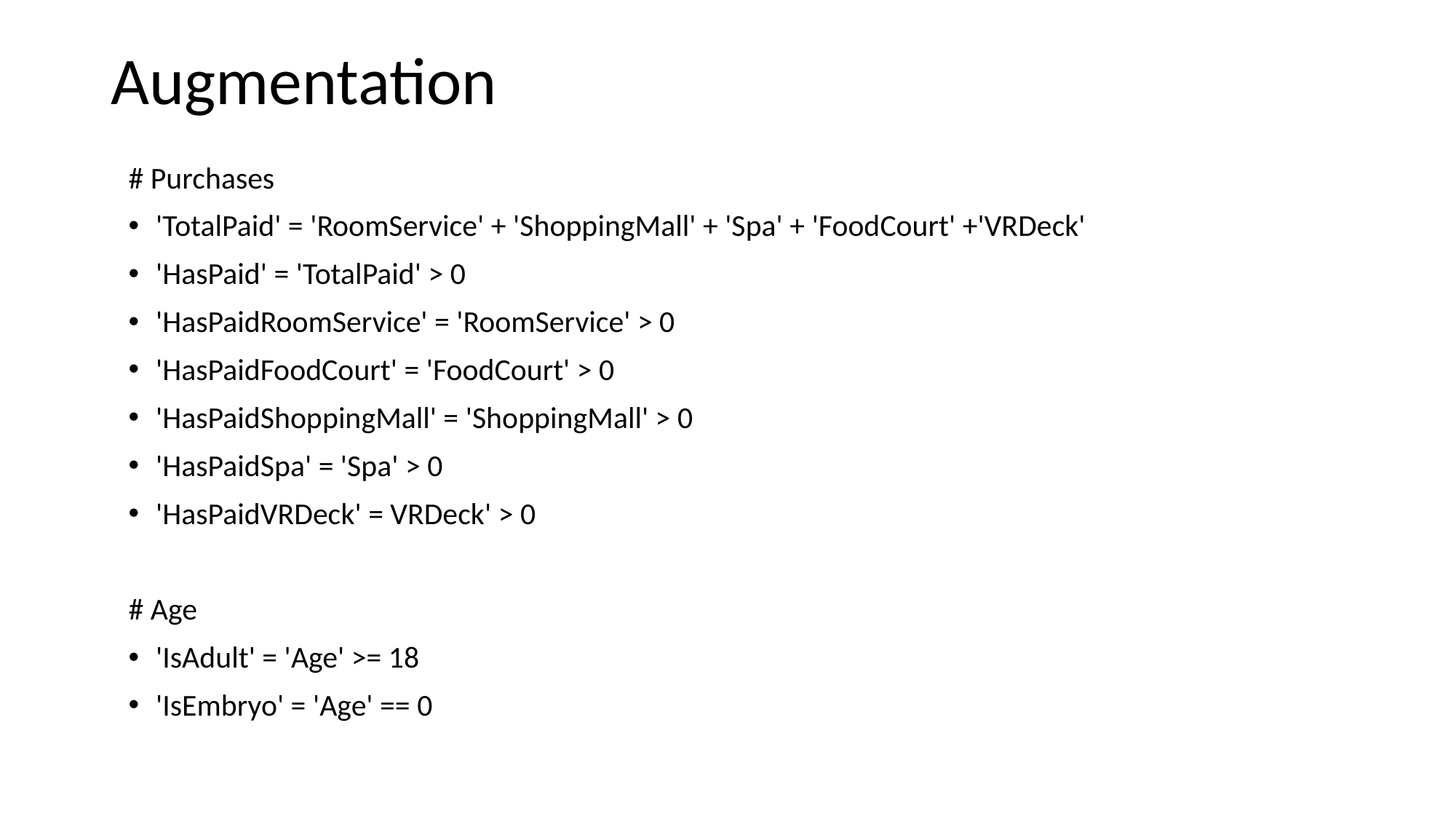

# Augmentation
# Purchases
'TotalPaid' = 'RoomService' + 'ShoppingMall' + 'Spa' + 'FoodCourt' +'VRDeck'
'HasPaid' = 'TotalPaid' > 0
'HasPaidRoomService' = 'RoomService' > 0
'HasPaidFoodCourt' = 'FoodCourt' > 0
'HasPaidShoppingMall' = 'ShoppingMall' > 0
'HasPaidSpa' = 'Spa' > 0
'HasPaidVRDeck' = VRDeck' > 0

# Age
'IsAdult' = 'Age' >= 18
'IsEmbryo' = 'Age' == 0